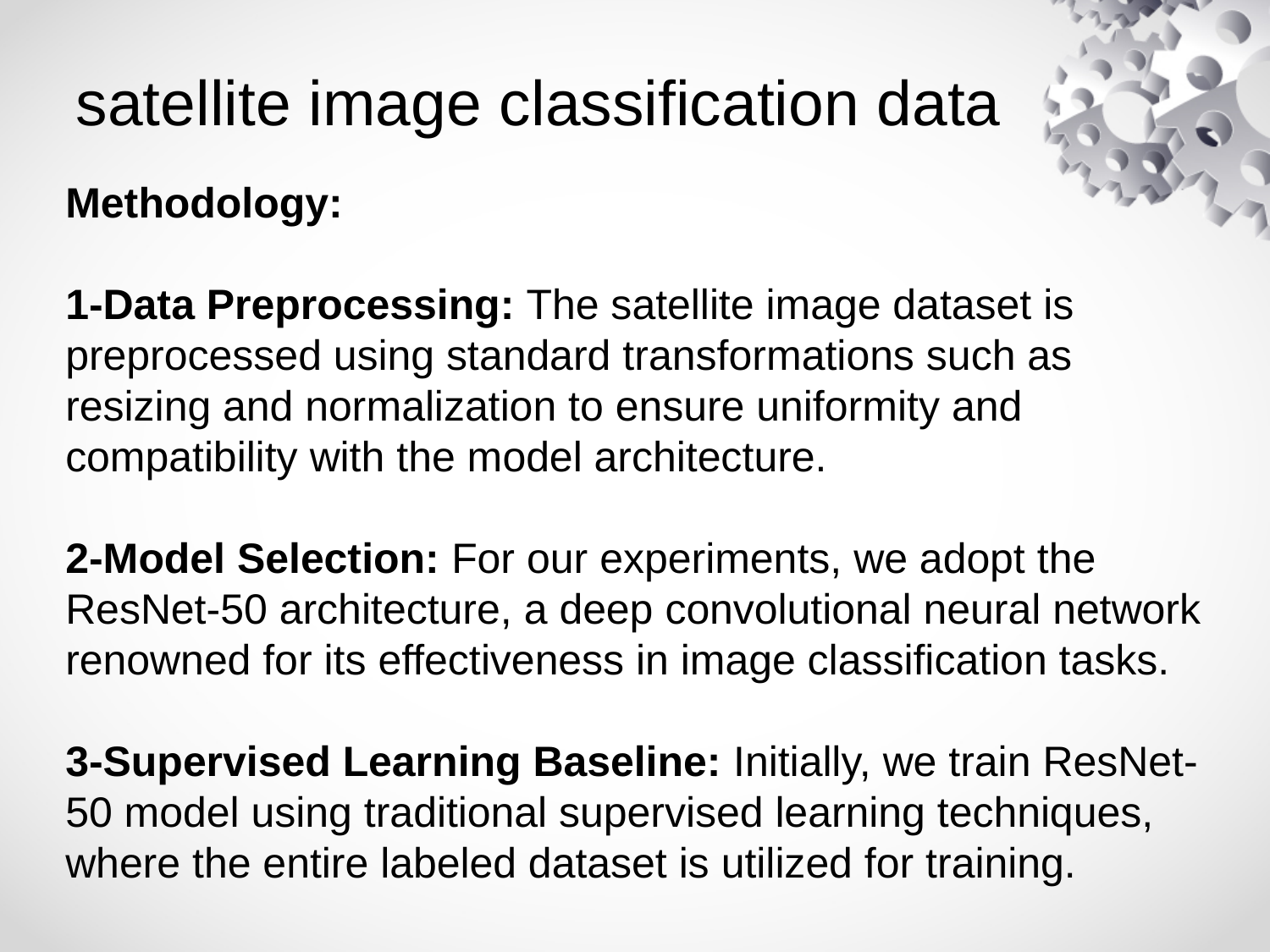

# satellite image classification data
Methodology:

1-Data Preprocessing: The satellite image dataset is preprocessed using standard transformations such as resizing and normalization to ensure uniformity and compatibility with the model architecture.

2-Model Selection: For our experiments, we adopt the ResNet-50 architecture, a deep convolutional neural network renowned for its effectiveness in image classification tasks.

3-Supervised Learning Baseline: Initially, we train ResNet-50 model using traditional supervised learning techniques, where the entire labeled dataset is utilized for training.